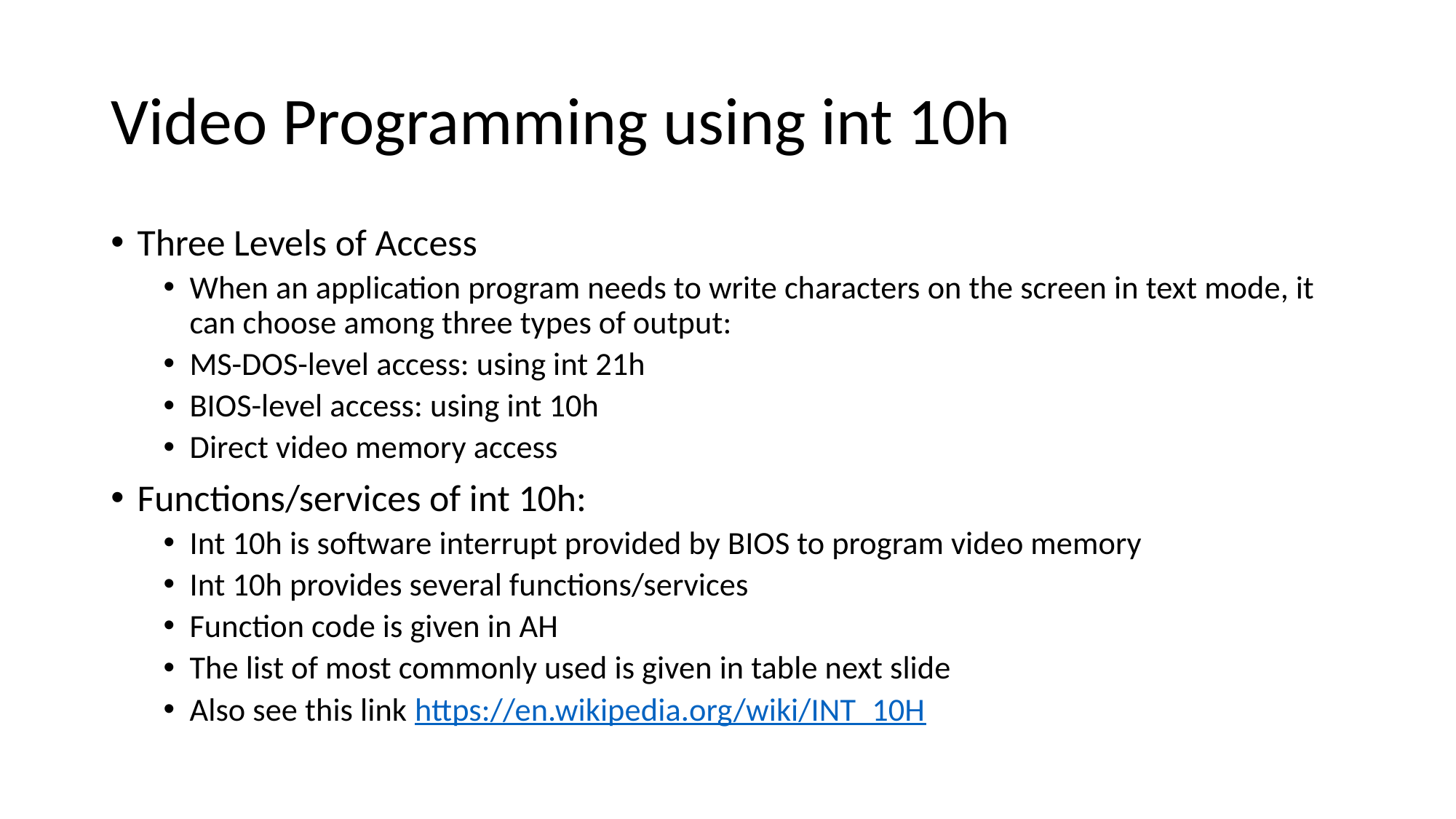

# Video Programming using int 10h
Three Levels of Access
When an application program needs to write characters on the screen in text mode, it can choose among three types of output:
MS-DOS-level access: using int 21h
BIOS-level access: using int 10h
Direct video memory access
Functions/services of int 10h:
Int 10h is software interrupt provided by BIOS to program video memory
Int 10h provides several functions/services
Function code is given in AH
The list of most commonly used is given in table next slide
Also see this link https://en.wikipedia.org/wiki/INT_10H